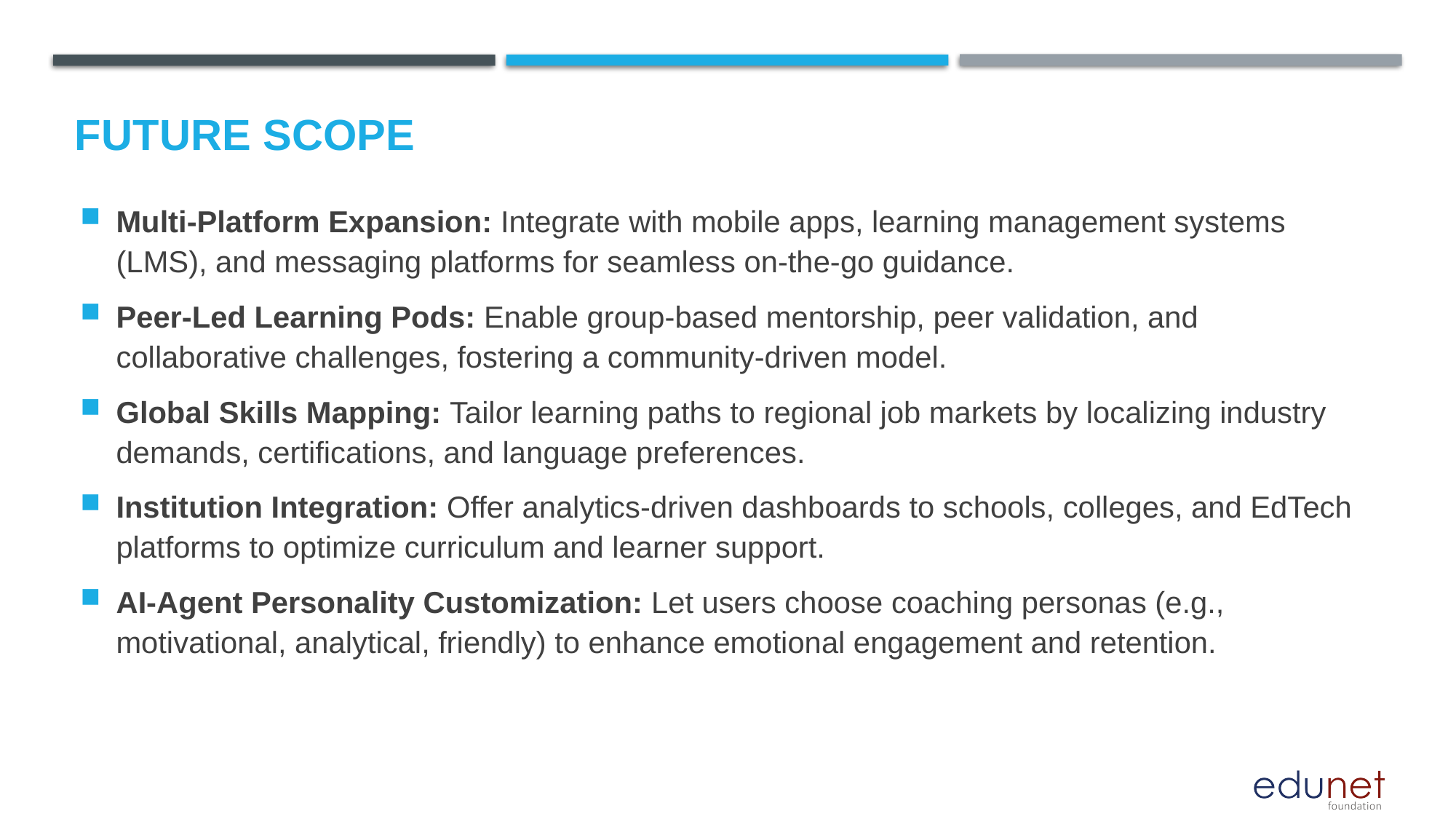

Future scope
Multi-Platform Expansion: Integrate with mobile apps, learning management systems (LMS), and messaging platforms for seamless on-the-go guidance.
Peer-Led Learning Pods: Enable group-based mentorship, peer validation, and collaborative challenges, fostering a community-driven model.
Global Skills Mapping: Tailor learning paths to regional job markets by localizing industry demands, certifications, and language preferences.
Institution Integration: Offer analytics-driven dashboards to schools, colleges, and EdTech platforms to optimize curriculum and learner support.
AI-Agent Personality Customization: Let users choose coaching personas (e.g., motivational, analytical, friendly) to enhance emotional engagement and retention.